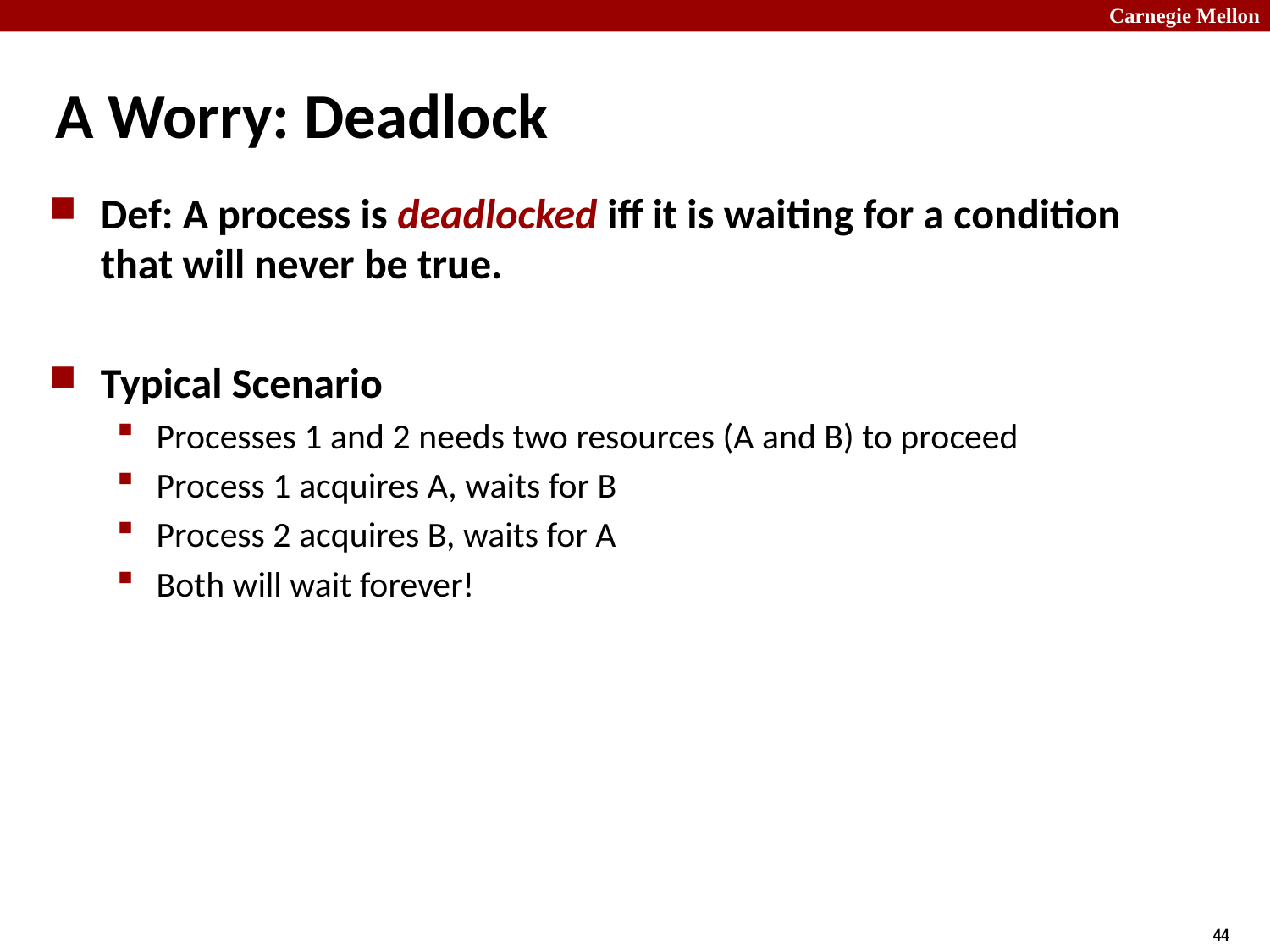

# A Worry: Deadlock
Def: A process is deadlocked iff it is waiting for a condition that will never be true.

Typical Scenario
Processes 1 and 2 needs two resources (A and B) to proceed
Process 1 acquires A, waits for B
Process 2 acquires B, waits for A
Both will wait forever!